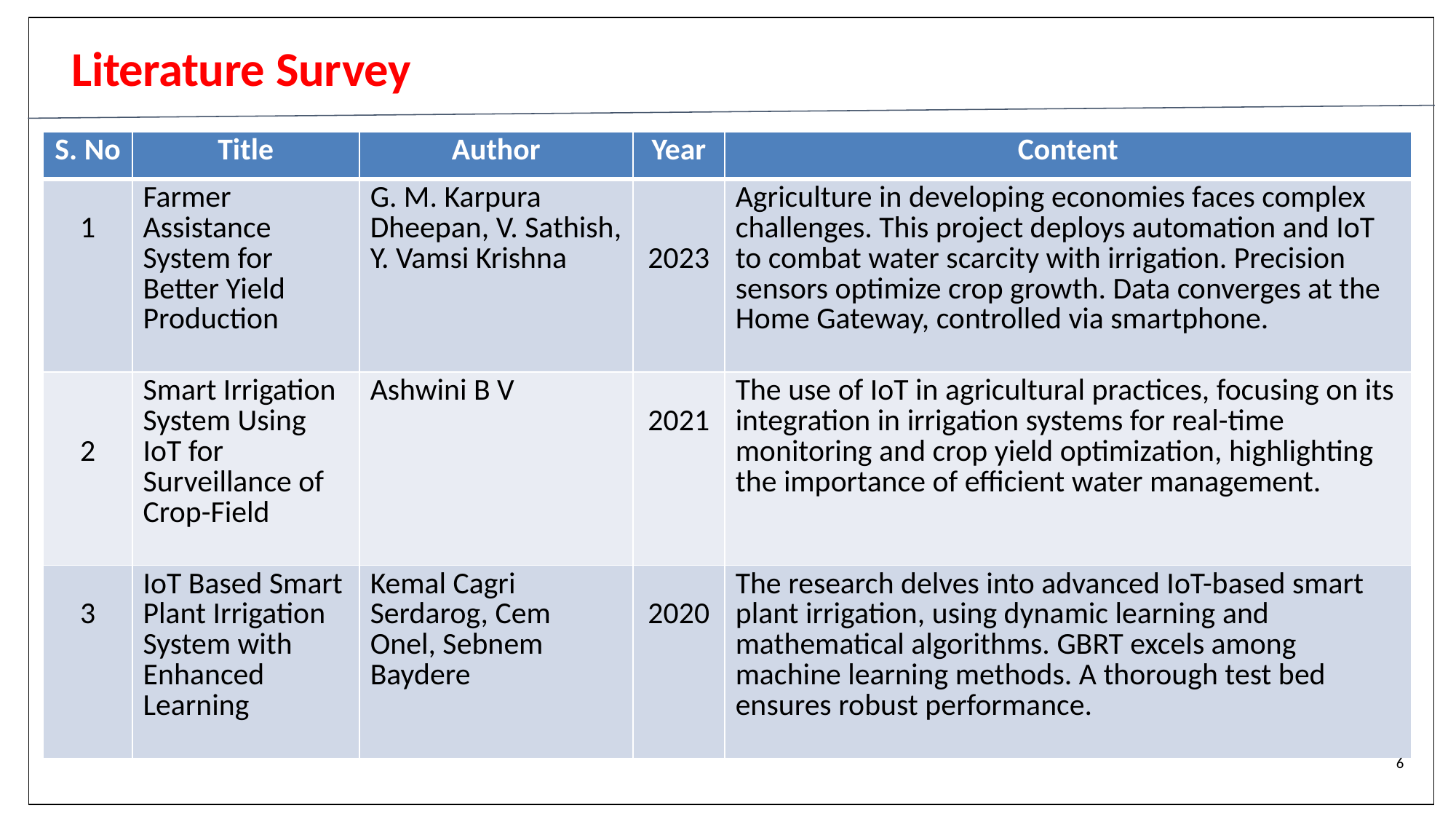

# Literature Survey
| S. No | Title | Author | Year | Content |
| --- | --- | --- | --- | --- |
| 1 | Farmer Assistance System for Better Yield Production | G. M. Karpura Dheepan, V. Sathish, Y. Vamsi Krishna | 2023 | Agriculture in developing economies faces complex challenges. This project deploys automation and IoT to combat water scarcity with irrigation. Precision sensors optimize crop growth. Data converges at the Home Gateway, controlled via smartphone. |
| 2 | Smart Irrigation System Using IoT for Surveillance of Crop-Field | Ashwini B V | 2021 | The use of IoT in agricultural practices, focusing on its integration in irrigation systems for real-time monitoring and crop yield optimization, highlighting the importance of efficient water management. |
| 3 | IoT Based Smart Plant Irrigation System with Enhanced Learning | Kemal Cagri Serdarog, Cem Onel, Sebnem Baydere | 2020 | The research delves into advanced IoT-based smart plant irrigation, using dynamic learning and mathematical algorithms. GBRT excels among machine learning methods. A thorough test bed ensures robust performance. |
6